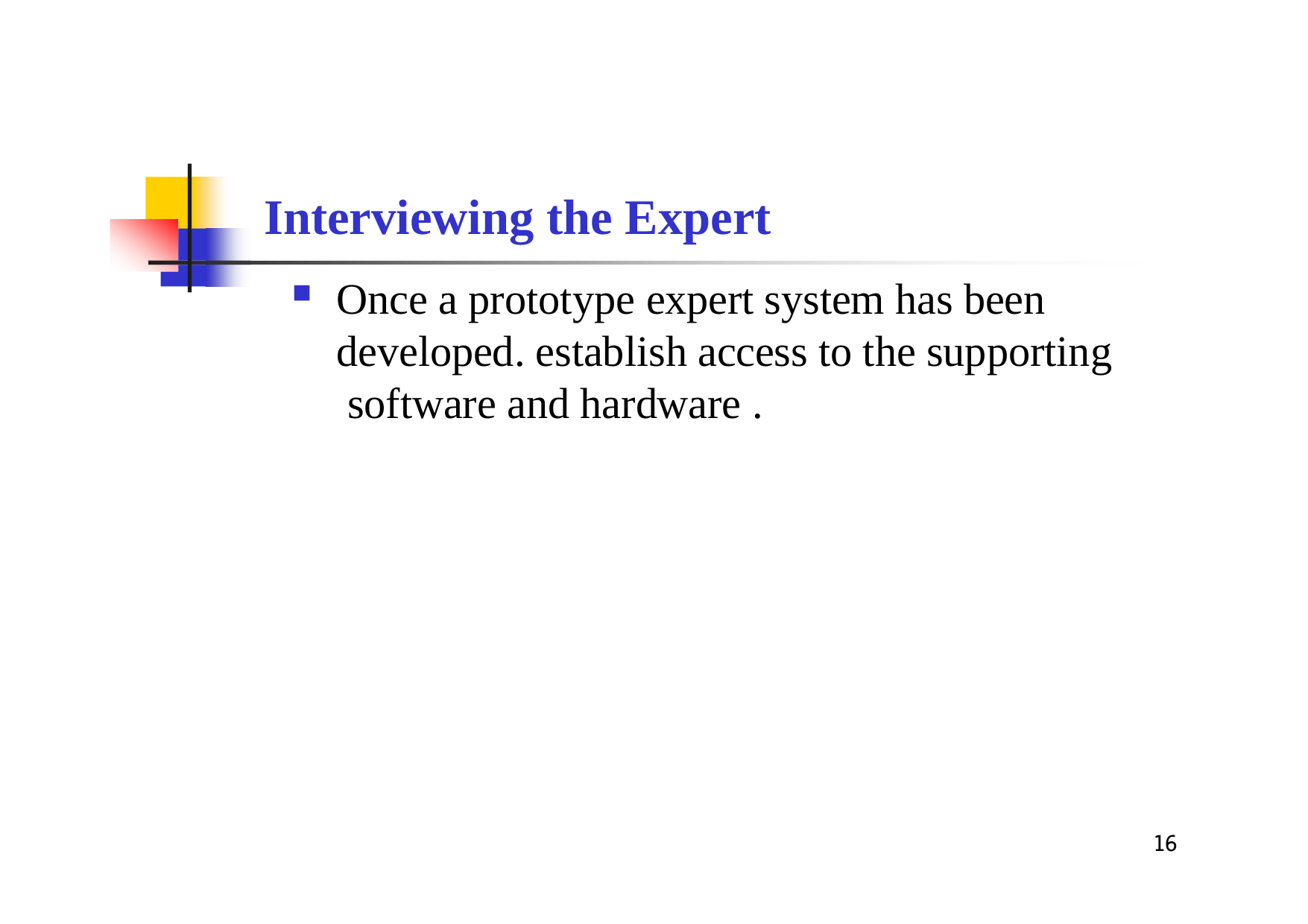

# Interviewing the Expert
Once a prototype expert system has been  developed. establish access to the supporting  software and hardware .
16